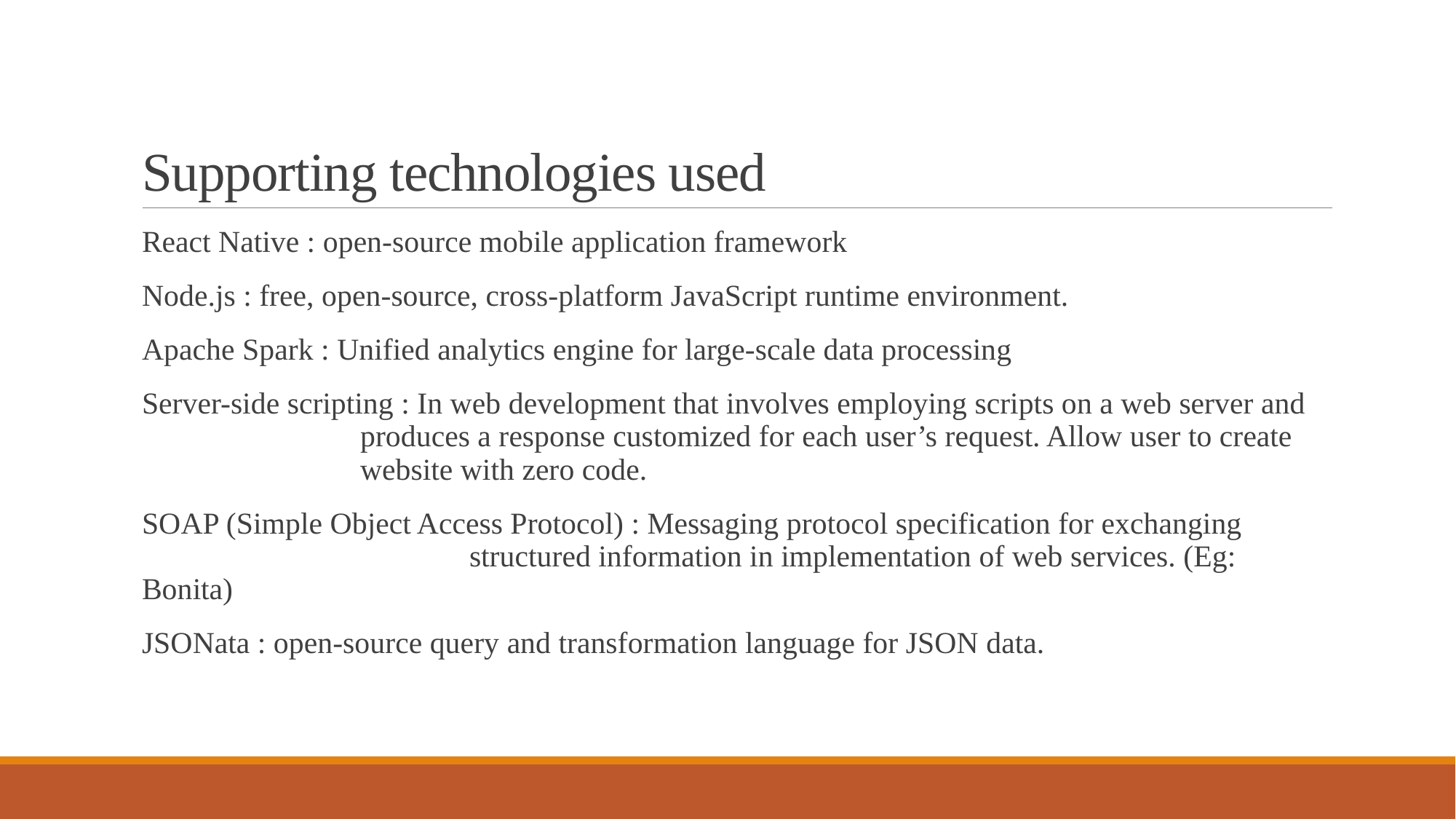

# Supporting technologies used
React Native : open-source mobile application framework
Node.js : free, open-source, cross-platform JavaScript runtime environment.
Apache Spark : Unified analytics engine for large-scale data processing
Server-side scripting : In web development that involves employing scripts on a web server and
		produces a response customized for each user’s request. Allow user to create
		website with zero code.
SOAP (Simple Object Access Protocol) : Messaging protocol specification for exchanging
			structured information in implementation of web services. (Eg: Bonita)
JSONata : open-source query and transformation language for JSON data.